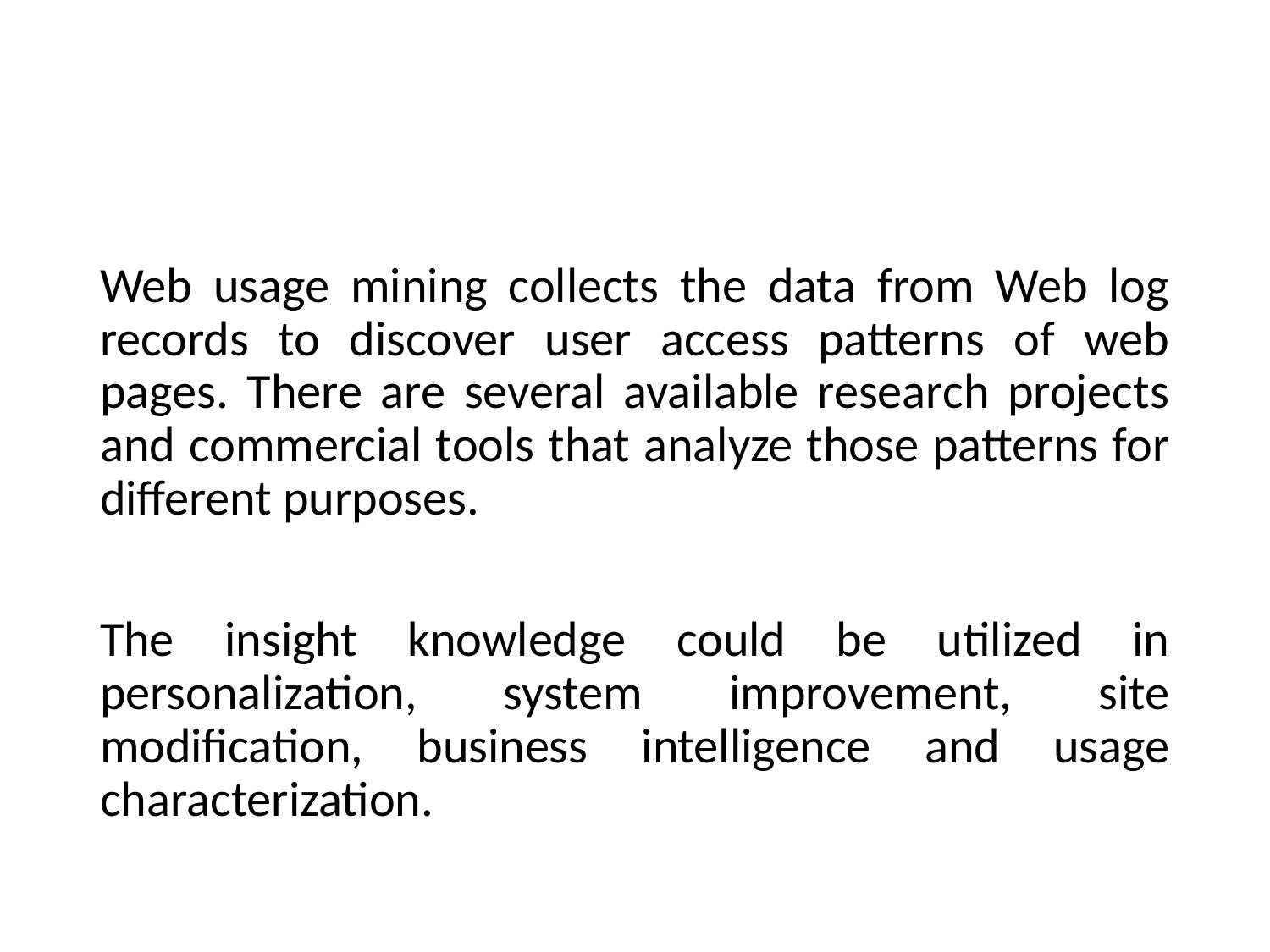

#
Web usage mining collects the data from Web log records to discover user access patterns of web pages. There are several available research projects and commercial tools that analyze those patterns for different purposes.

The insight knowledge could be utilized in personalization, system improvement, site modification, business intelligence and usage characterization.